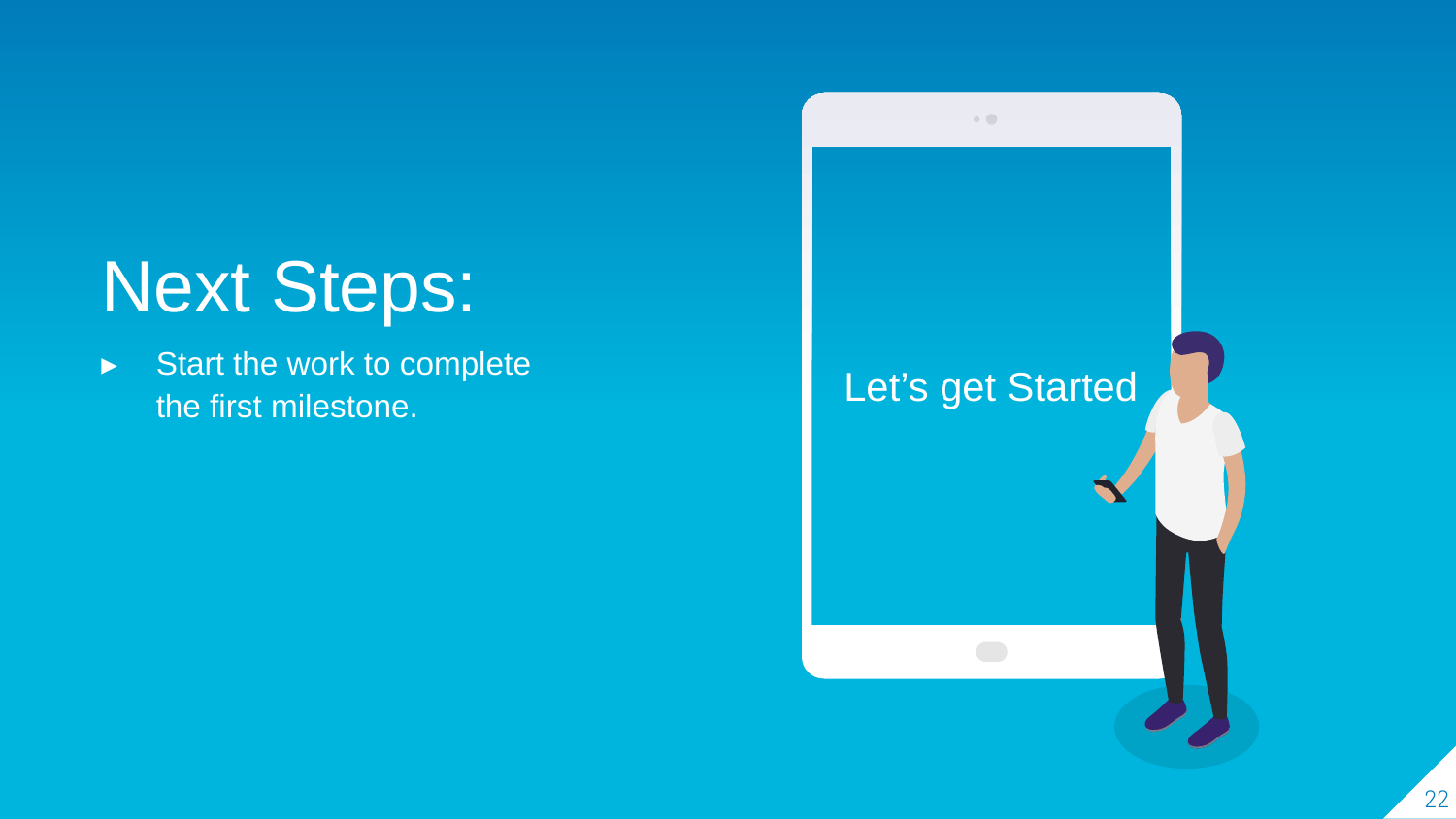

Let’s get Started
Next Steps:
Start the work to complete the first milestone.

22